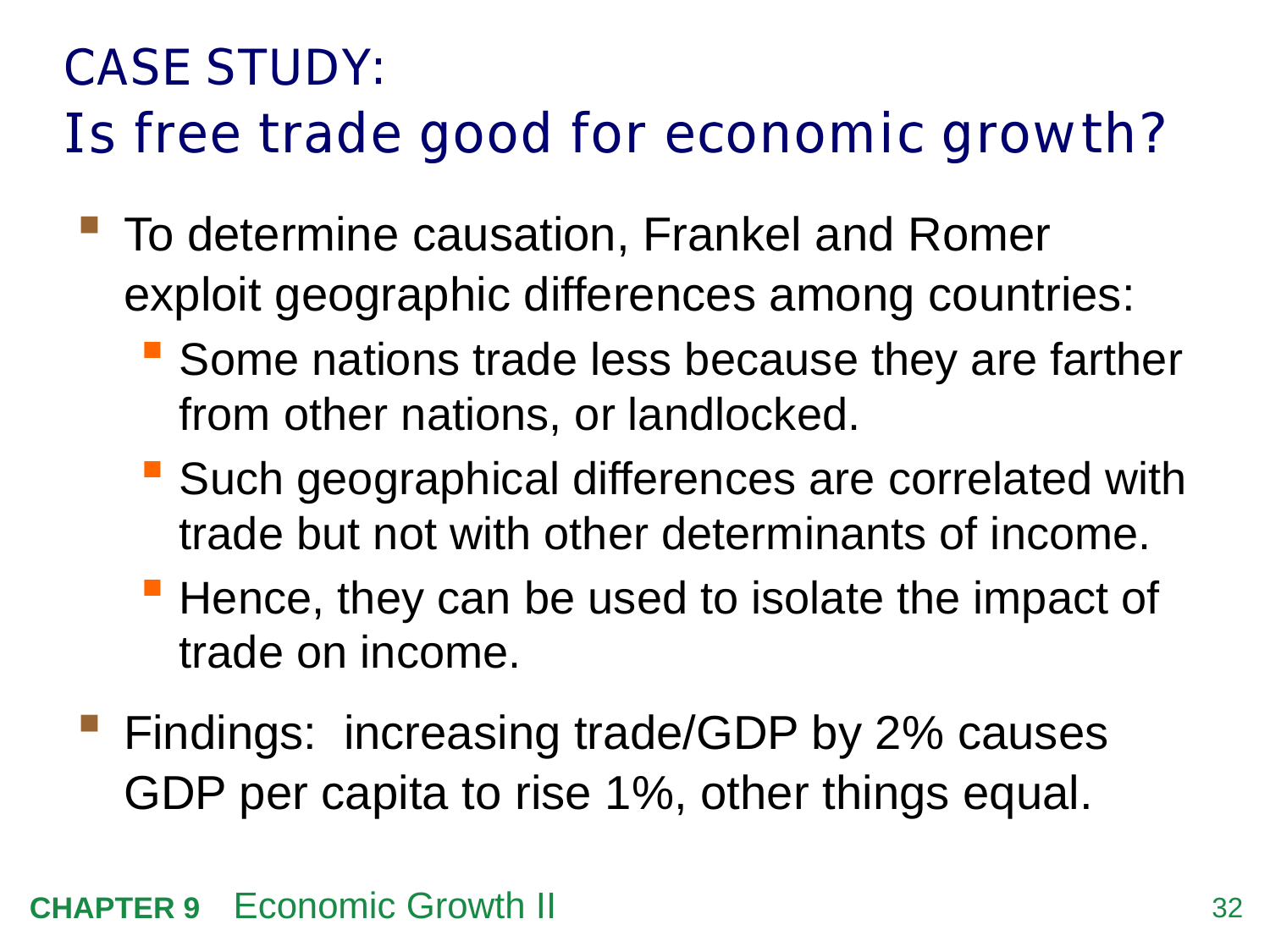

# CASE STUDY: Is free trade good for economic growth?
To determine causation, Frankel and Romer exploit geographic differences among countries:
Some nations trade less because they are farther from other nations, or landlocked.
Such geographical differences are correlated with trade but not with other determinants of income.
Hence, they can be used to isolate the impact of trade on income.
Findings:  increasing trade/GDP by 2% causes GDP per capita to rise 1%, other things equal.